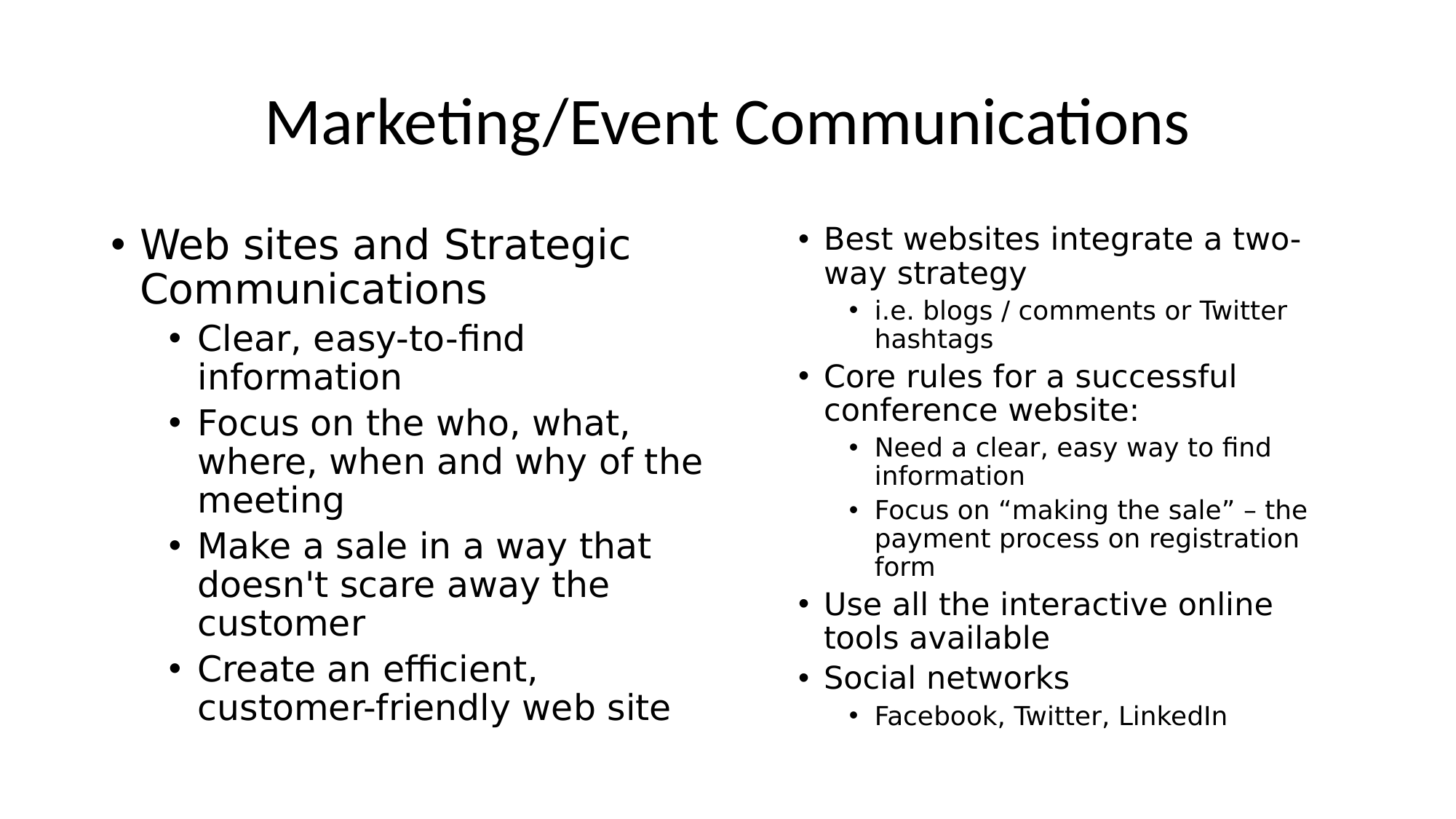

# Marketing/Event Communications
Web sites and Strategic Communications
Clear, easy-to-find information
Focus on the who, what, where, when and why of the meeting
Make a sale in a way that doesn't scare away the customer
Create an efficient, customer-friendly web site
Best websites integrate a two-way strategy
i.e. blogs / comments or Twitter hashtags
Core rules for a successful conference website:
Need a clear, easy way to find information
Focus on “making the sale” – the payment process on registration form
Use all the interactive online tools available
Social networks
Facebook, Twitter, LinkedIn